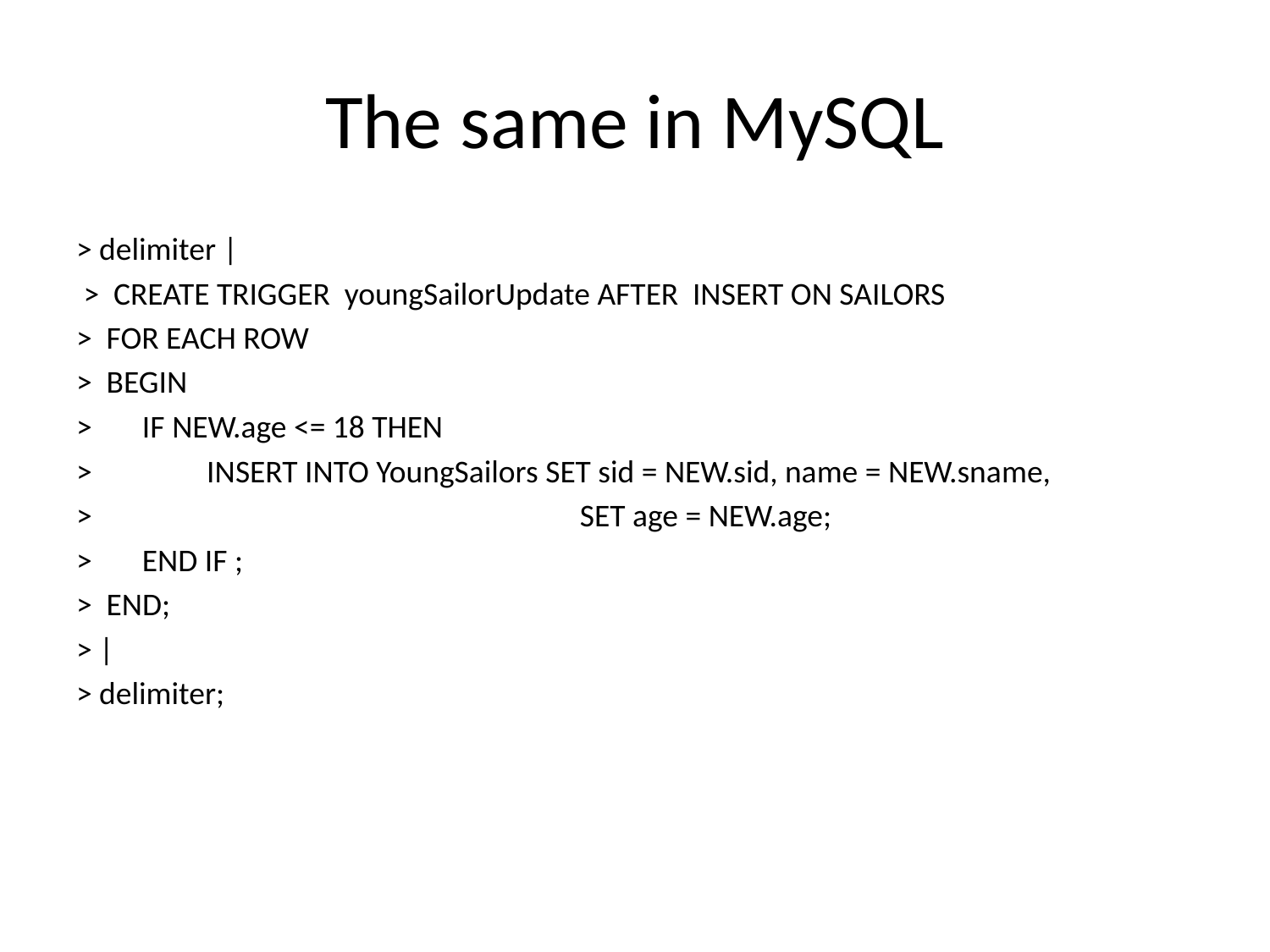

# The same in MySQL
> delimiter |
 >  CREATE TRIGGER  youngSailorUpdate AFTER  INSERT ON SAILORS
>  FOR EACH ROW
>  BEGIN
>       IF NEW.age <= 18 THEN
>                INSERT INTO YoungSailors SET sid = NEW.sid, name = NEW.sname,
>                                                                    SET age = NEW.age;
>       END IF ;
>  END;
> |
> delimiter;